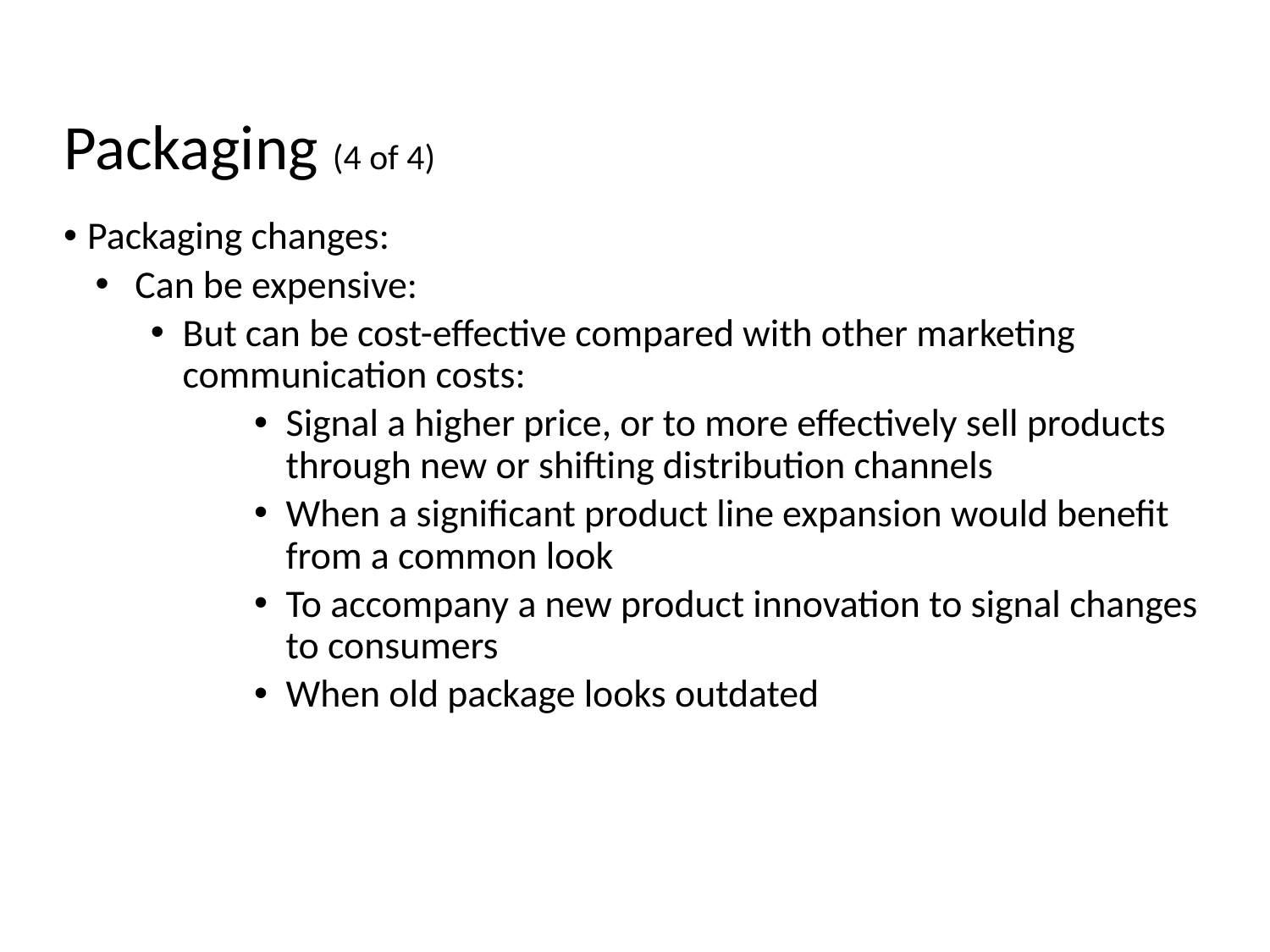

# Packaging (4 of 4)
Packaging changes:
Can be expensive:
But can be cost-effective compared with other marketing communication costs:
Signal a higher price, or to more effectively sell products through new or shifting distribution channels
When a significant product line expansion would benefit from a common look
To accompany a new product innovation to signal changes to consumers
When old package looks outdated